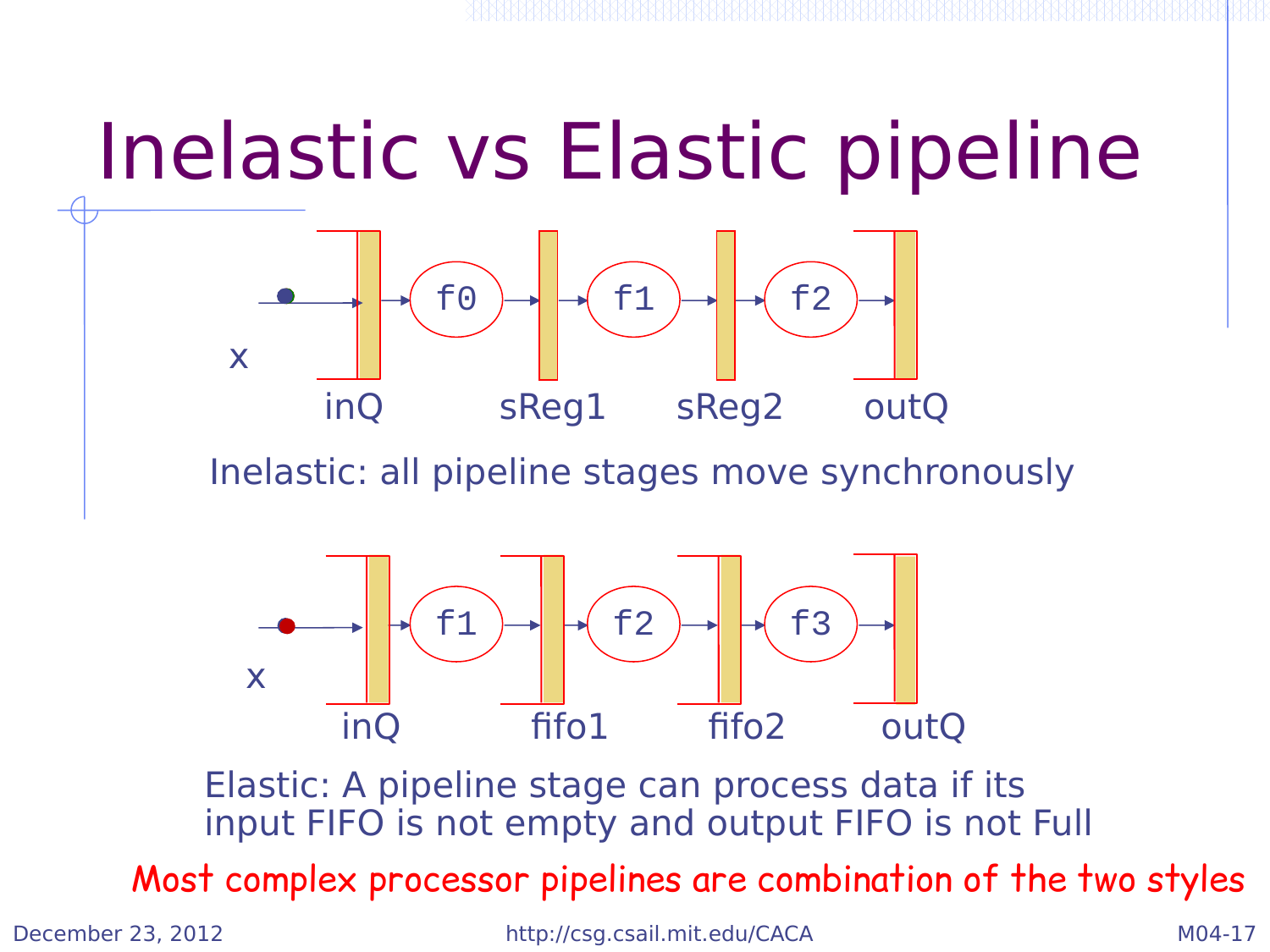

# Inelastic vs Elastic pipeline

f0

f1

f2

x
inQ
sReg1
sReg2
outQ

Inelastic: all pipeline stages move synchronously

f1

f2

f3

x
inQ
fifo1
fifo2
outQ

Elastic: A pipeline stage can process data if its input FIFO is not empty and output FIFO is not Full
Most complex processor pipelines are combination of the two styles
http://csg.csail.mit.edu/CACA
M04-17
December 23, 2012